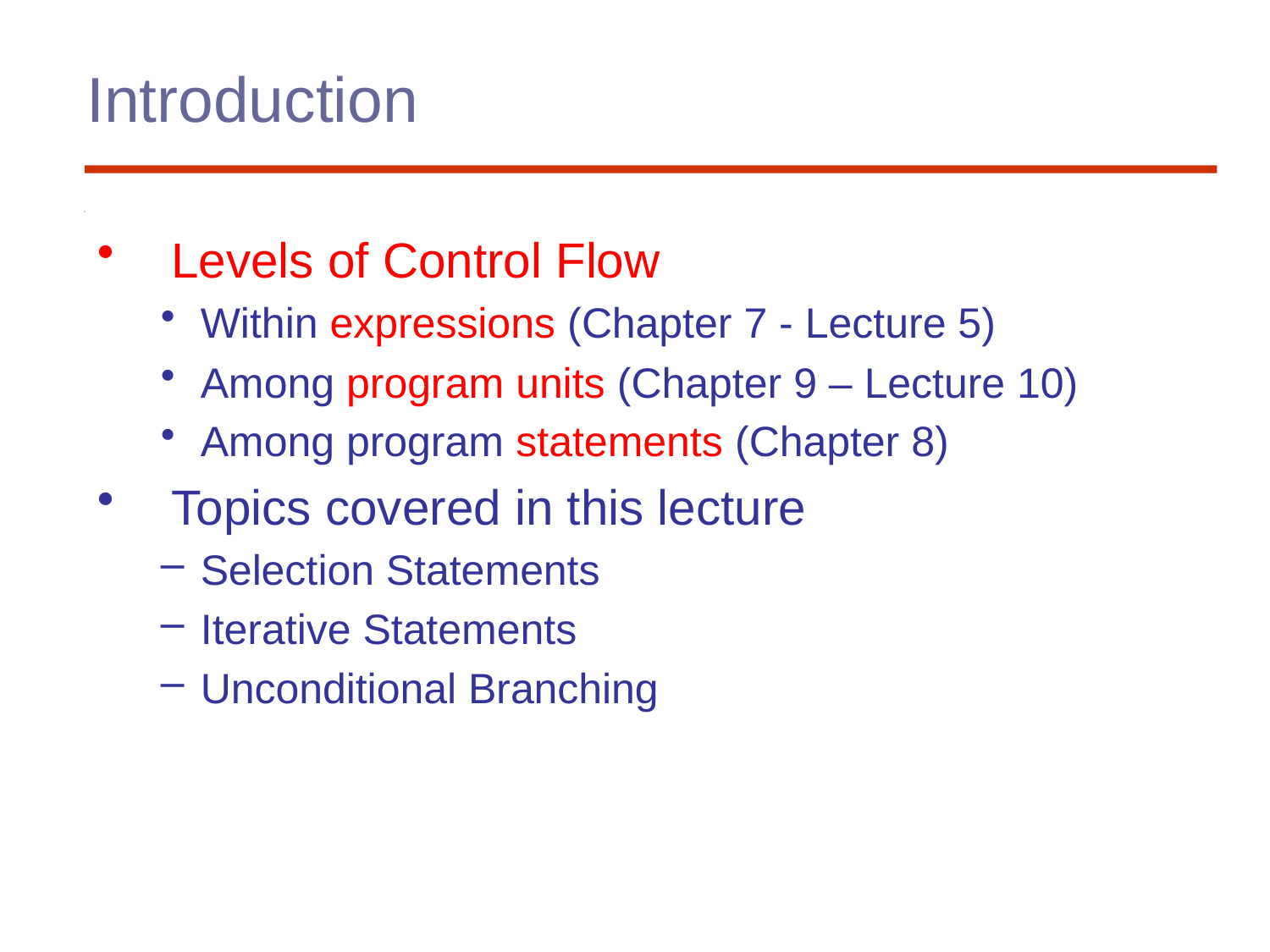

# Introduction
Levels of Control Flow
Within expressions (Chapter 7 - Lecture 5)
Among program units (Chapter 9 – Lecture 10)
Among program statements (Chapter 8)
Topics covered in this lecture
Selection Statements
Iterative Statements
Unconditional Branching